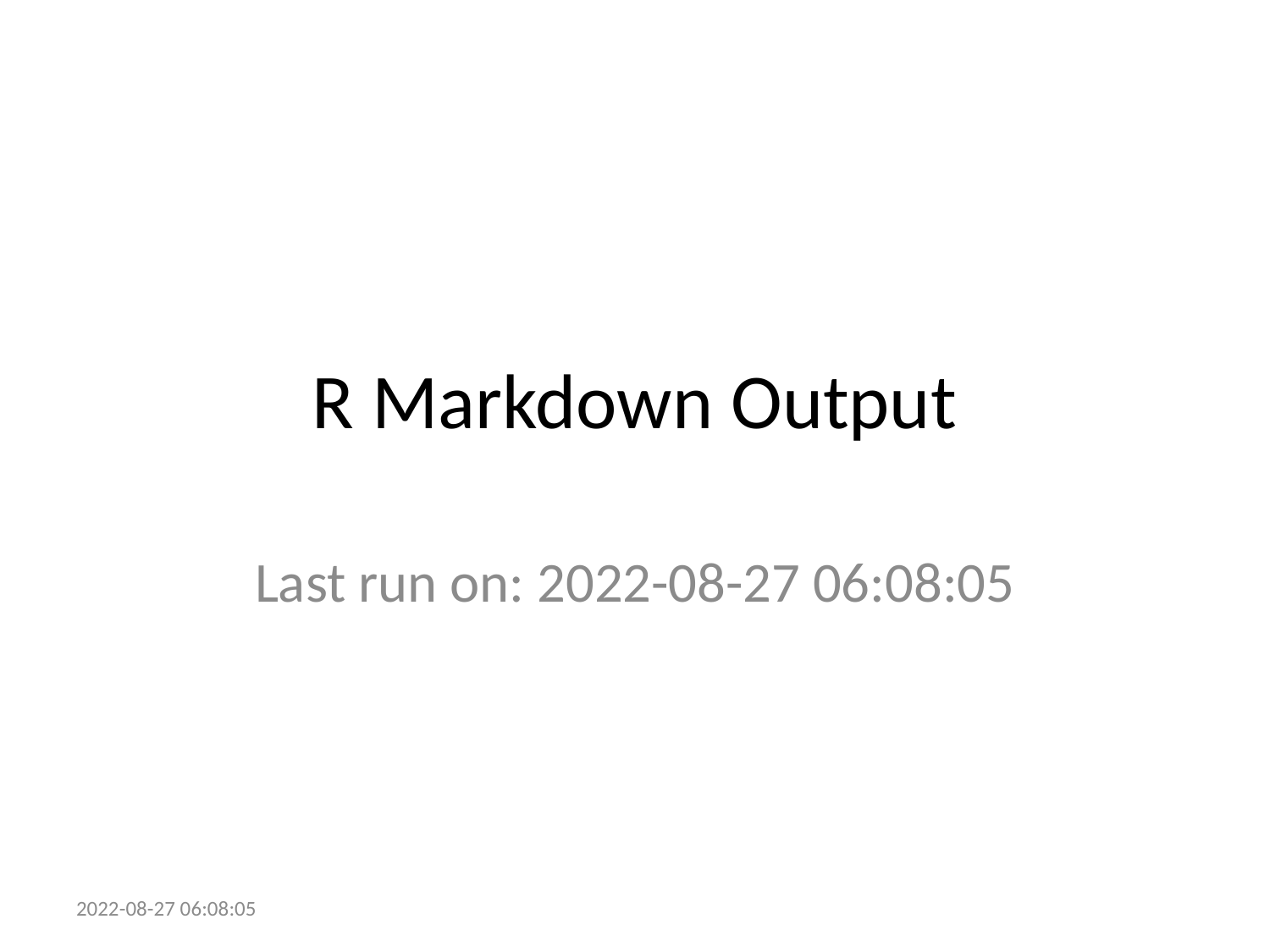

# R Markdown Output
Last run on: 2022-08-27 06:08:05
2022-08-27 06:08:05